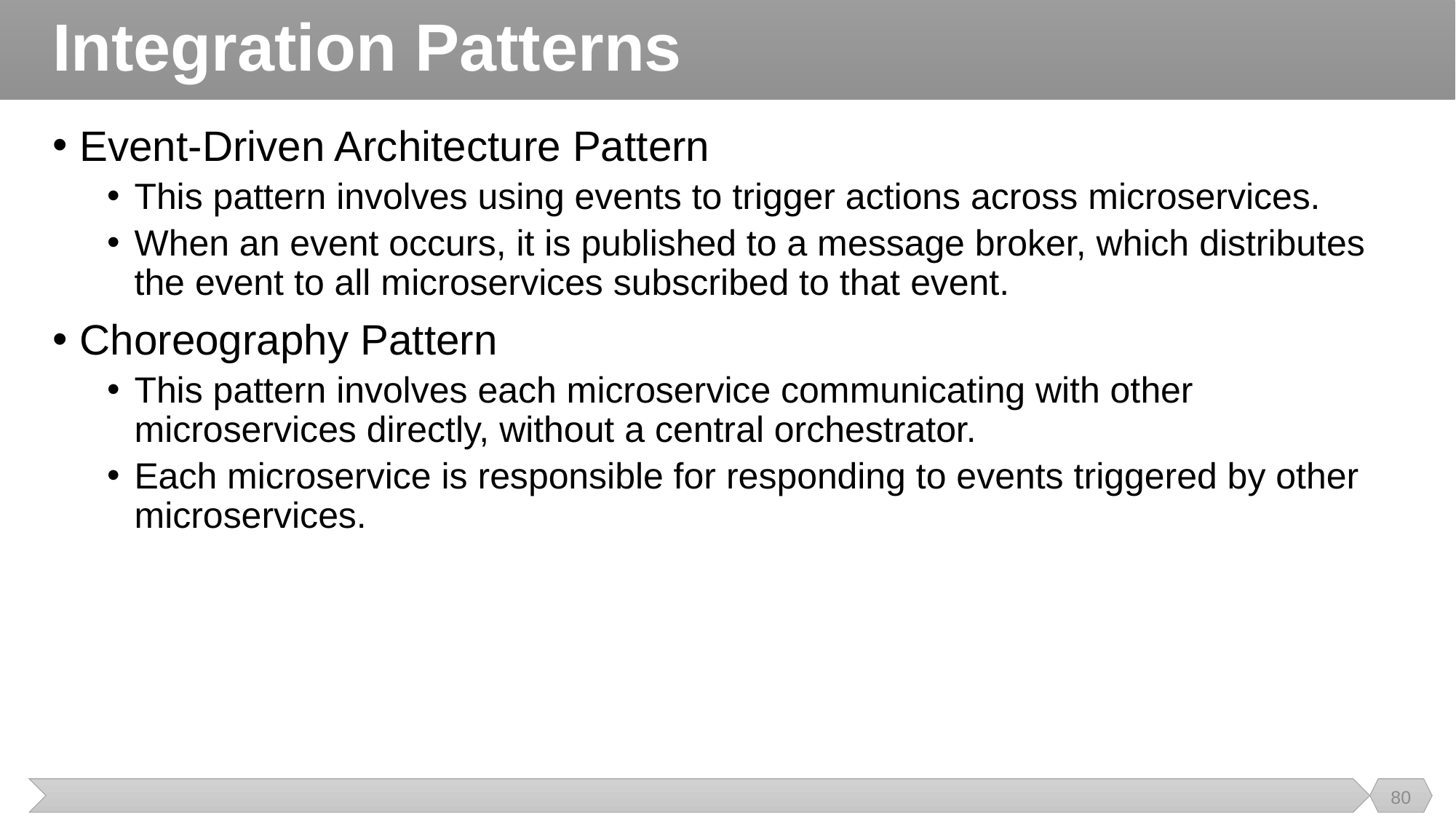

# Integration Patterns
Event-Driven Architecture Pattern
This pattern involves using events to trigger actions across microservices.
When an event occurs, it is published to a message broker, which distributes the event to all microservices subscribed to that event.
Choreography Pattern
This pattern involves each microservice communicating with other microservices directly, without a central orchestrator.
Each microservice is responsible for responding to events triggered by other microservices.

80